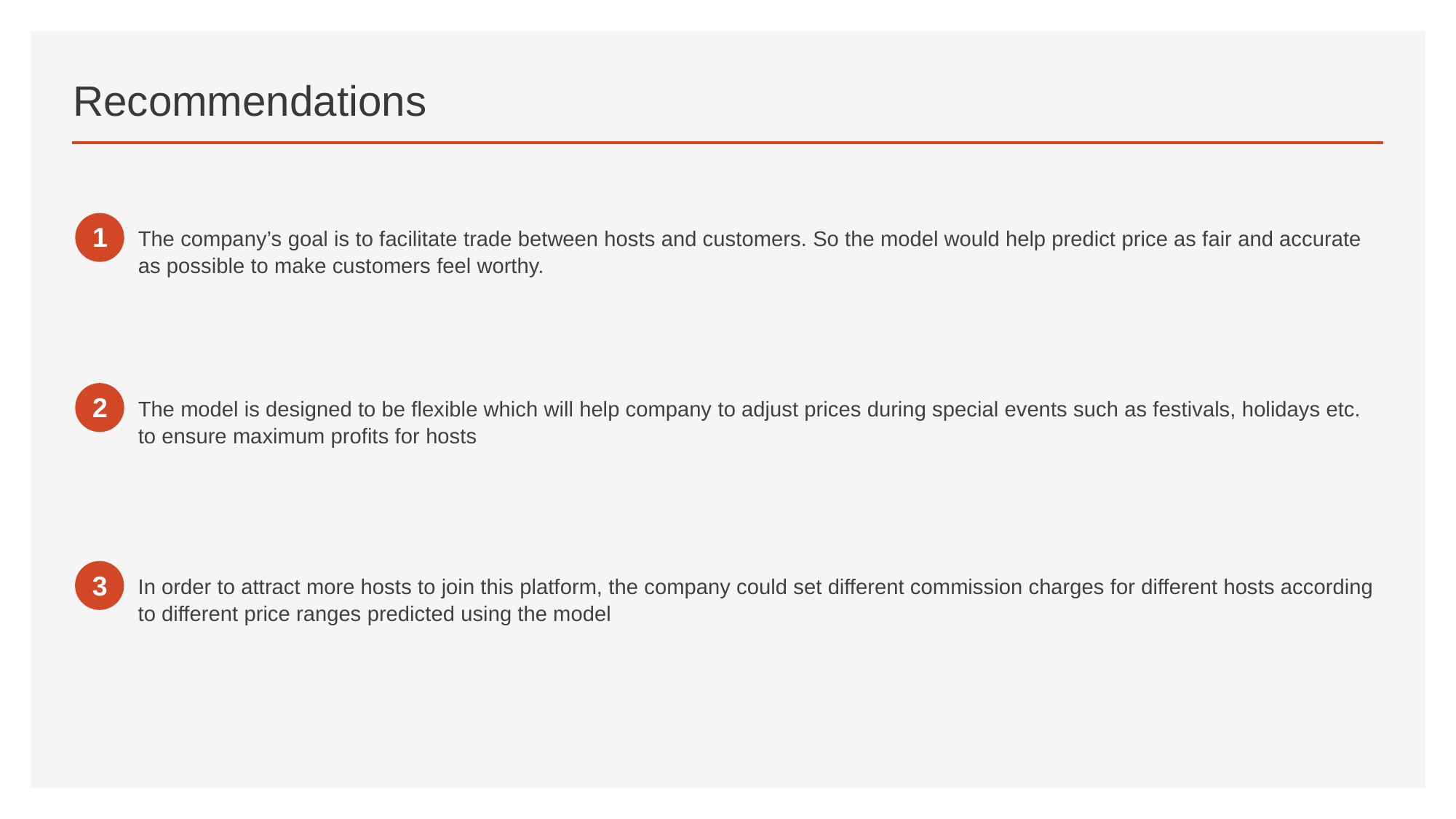

# Recommendations

1
The company’s goal is to facilitate trade between hosts and customers. So the model would help predict price as fair and accurate as possible to make customers feel worthy.

2
The model is designed to be flexible which will help company to adjust prices during special events such as festivals, holidays etc. to ensure maximum profits for hosts

3
In order to attract more hosts to join this platform, the company could set different commission charges for different hosts according to different price ranges predicted using the model